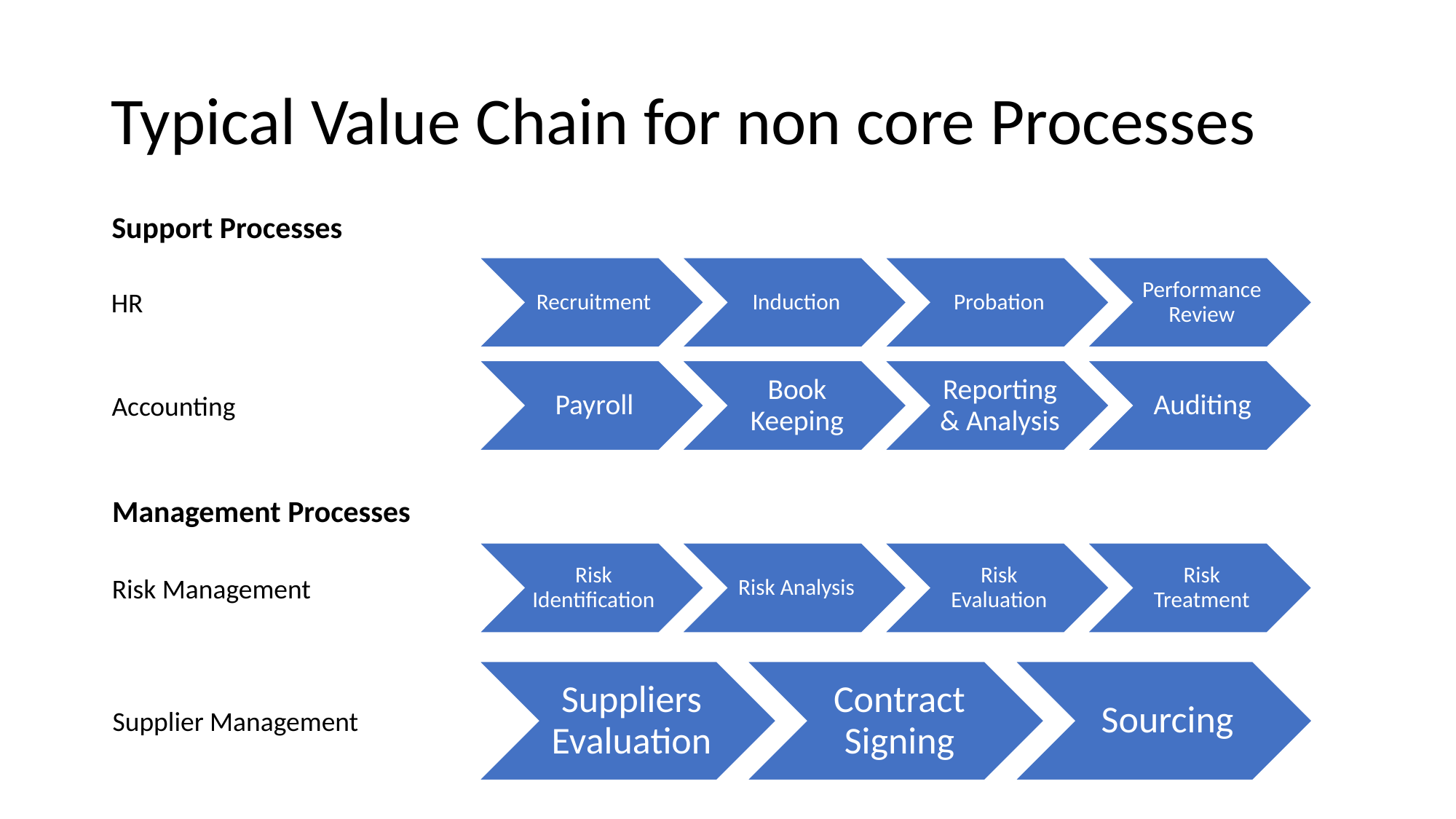

# Typical Value Chain for non core Processes
Support Processes
Recruitment
Induction
Probation
Performance Review
HR
Payroll
Book Keeping
Reporting & Analysis
Auditing
Accounting
Management Processes
Risk Identification
Risk Analysis
Risk Evaluation
Risk Treatment
Risk Management
Suppliers Evaluation
Contract Signing
Sourcing
Supplier Management